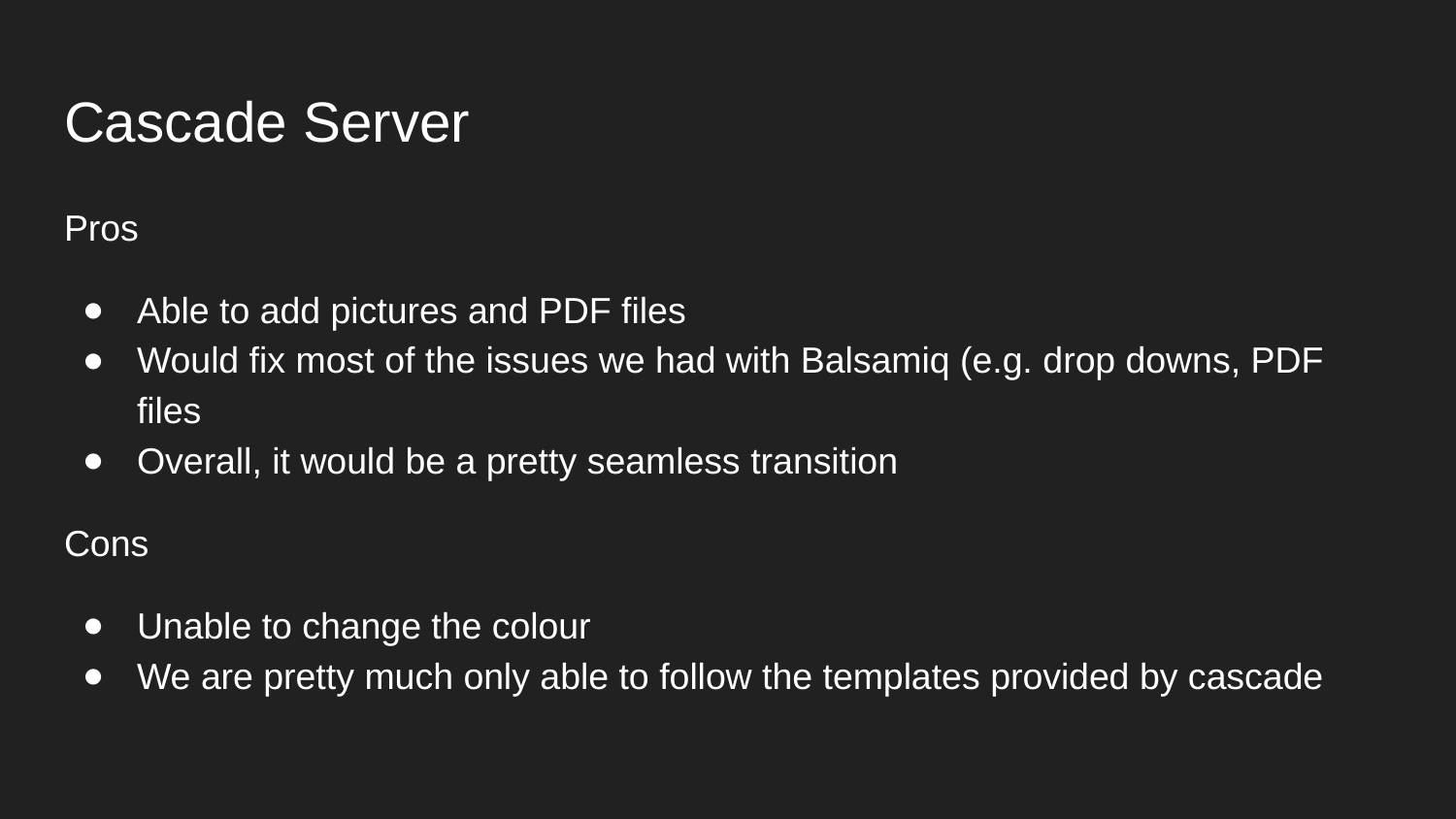

# Cascade Server
Pros
Able to add pictures and PDF files
Would fix most of the issues we had with Balsamiq (e.g. drop downs, PDF files
Overall, it would be a pretty seamless transition
Cons
Unable to change the colour
We are pretty much only able to follow the templates provided by cascade